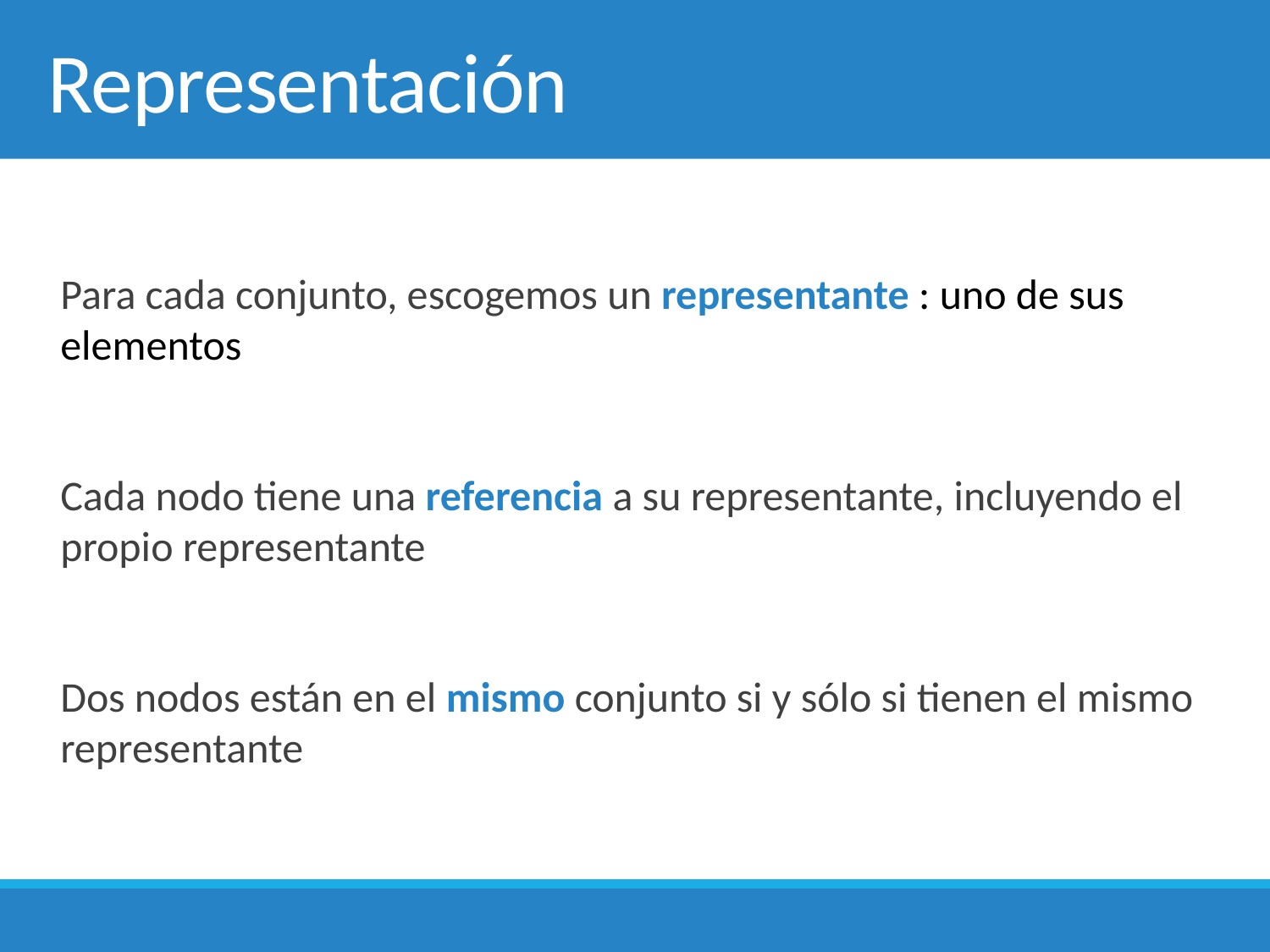

# Representación
Para cada conjunto, escogemos un representante : uno de sus elementos

Cada nodo tiene una referencia a su representante, incluyendo el propio representante

Dos nodos están en el mismo conjunto si y sólo si tienen el mismo representante